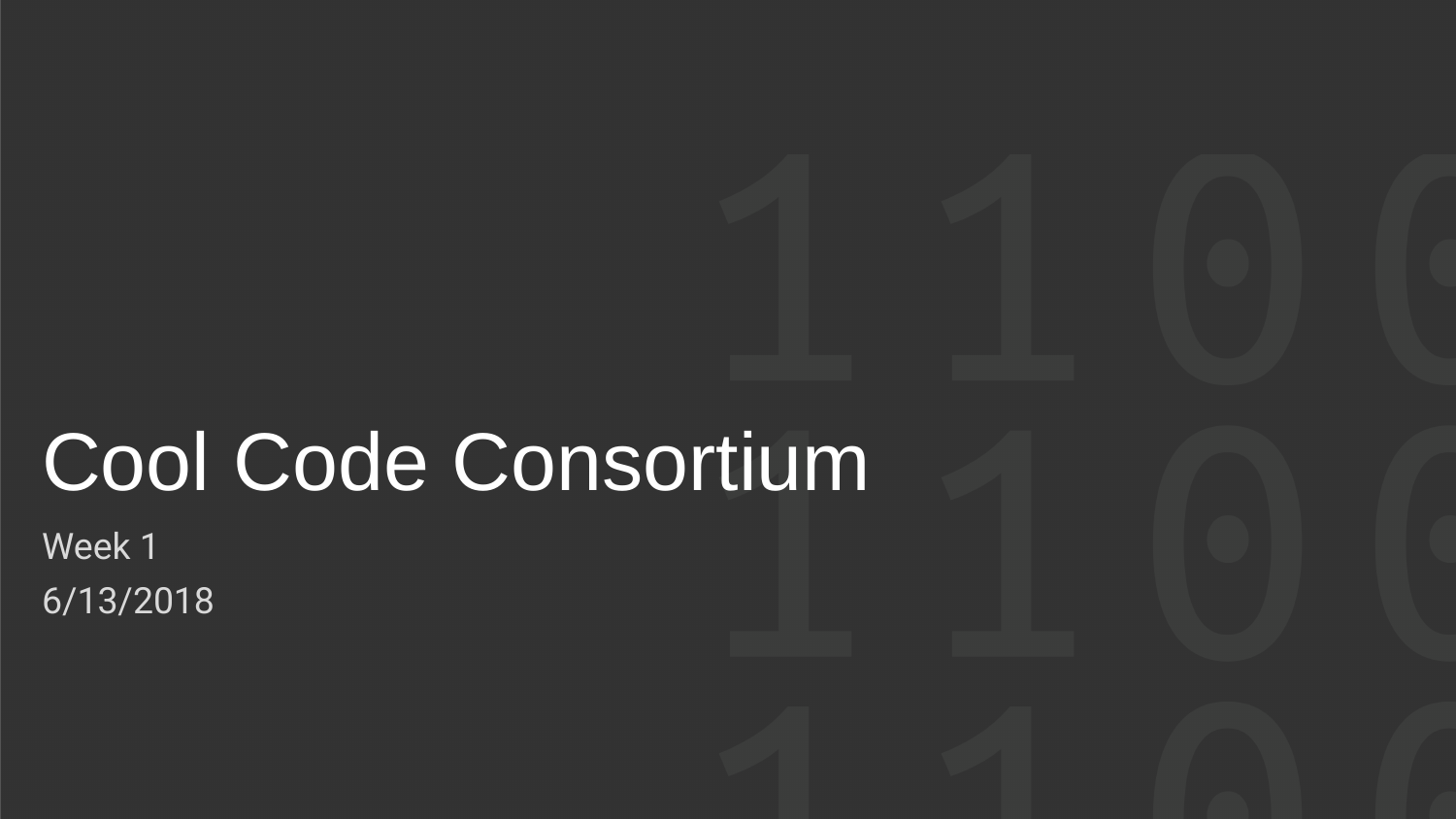

# Cool Code Consortium
Week 1
6/13/2018